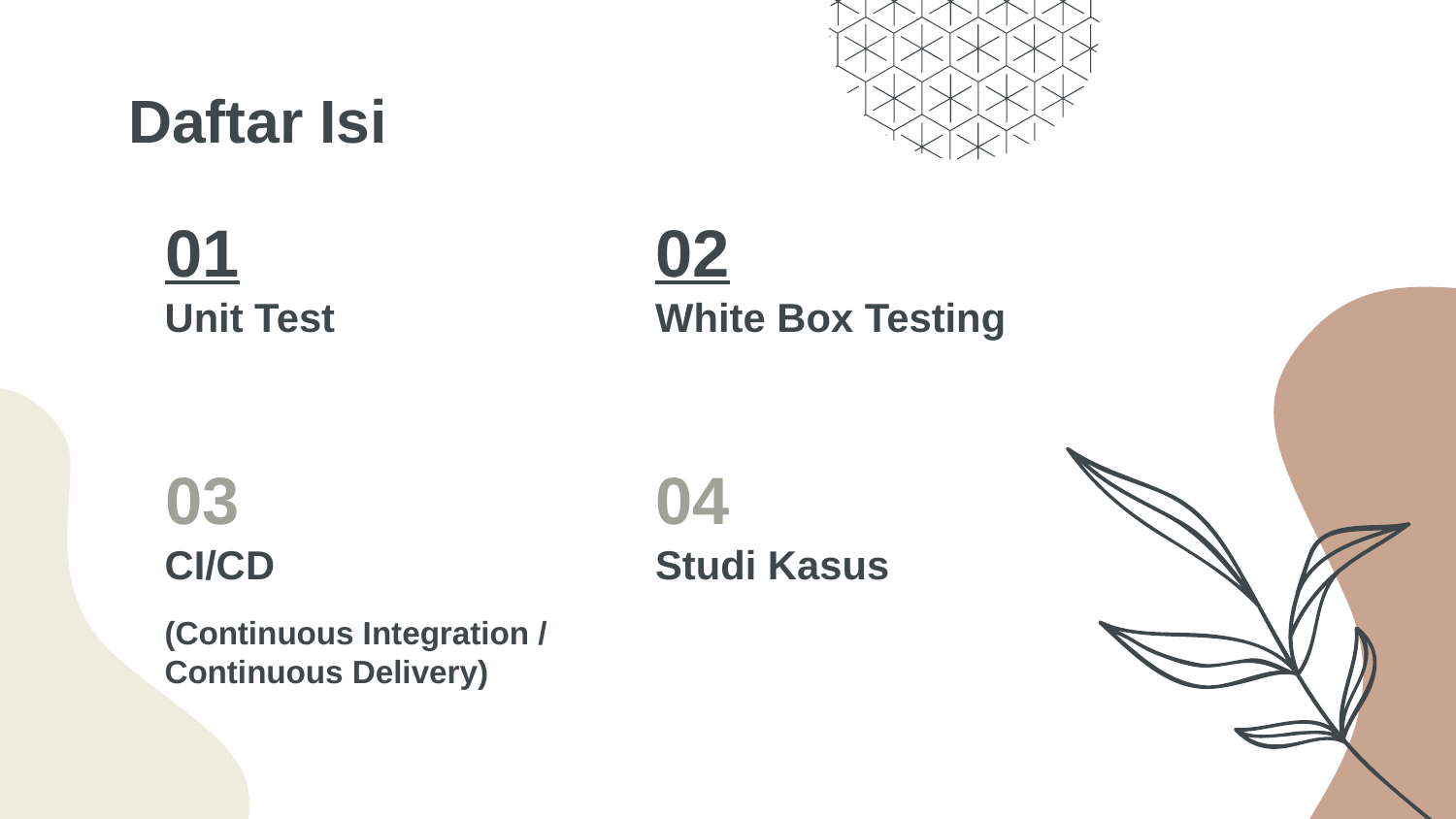

# Daftar Isi
01
02
Unit Test

White Box Testing
03
04
CI/CD
(Continuous Integration / Continuous Delivery)
Studi Kasus